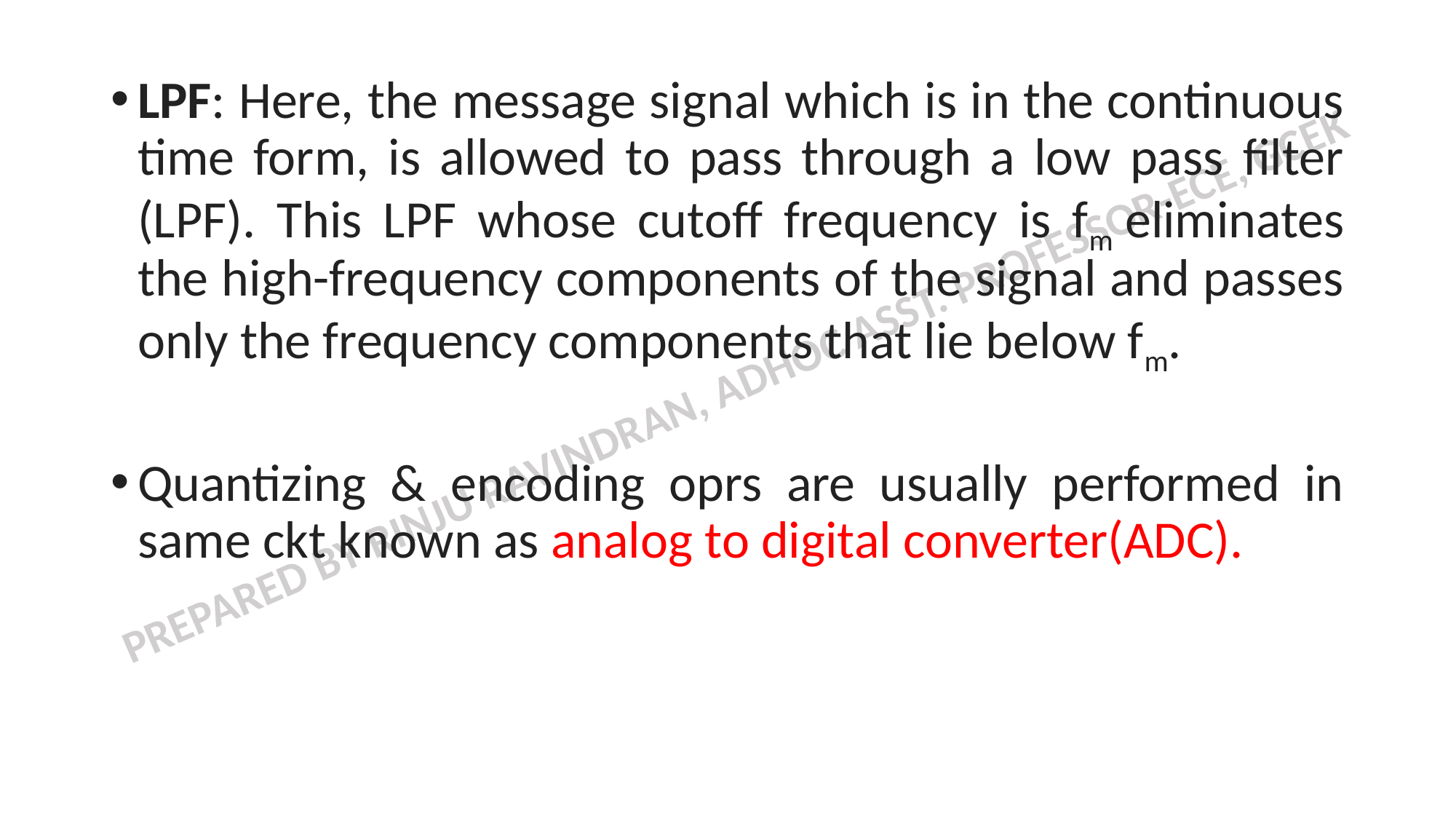

LPF: Here, the message signal which is in the continuous time form, is allowed to pass through a low pass filter (LPF). This LPF whose cutoff frequency is fm eliminates the high-frequency components of the signal and passes only the frequency components that lie below fm.

Quantizing & encoding oprs are usually performed in same ckt known as analog to digital converter(ADC).